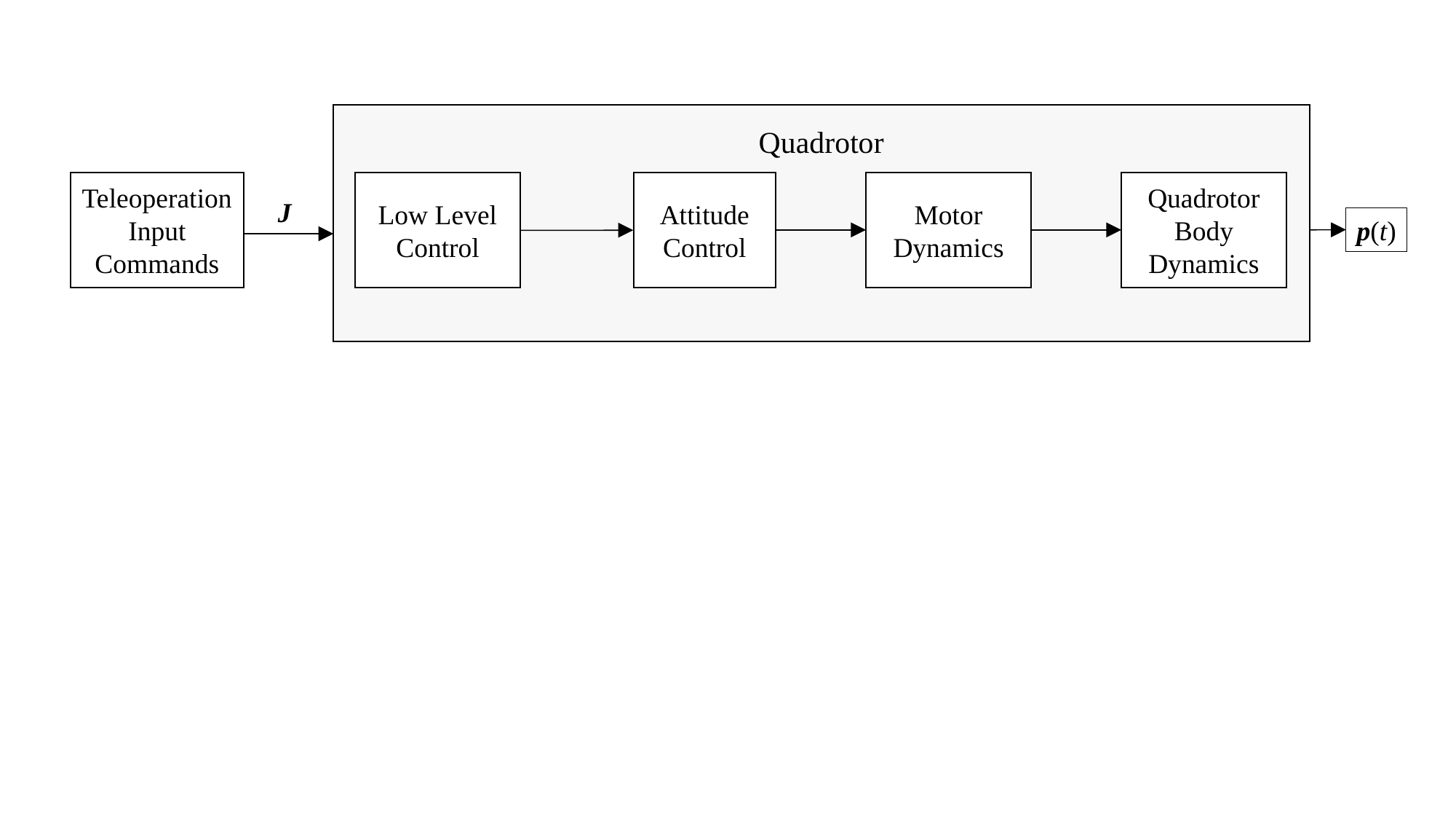

Quadrotor

Teleoperation Input Commands
Quadrotor Body Dynamics
Motor Dynamics
Attitude Control
Low Level Control
J
p(t)